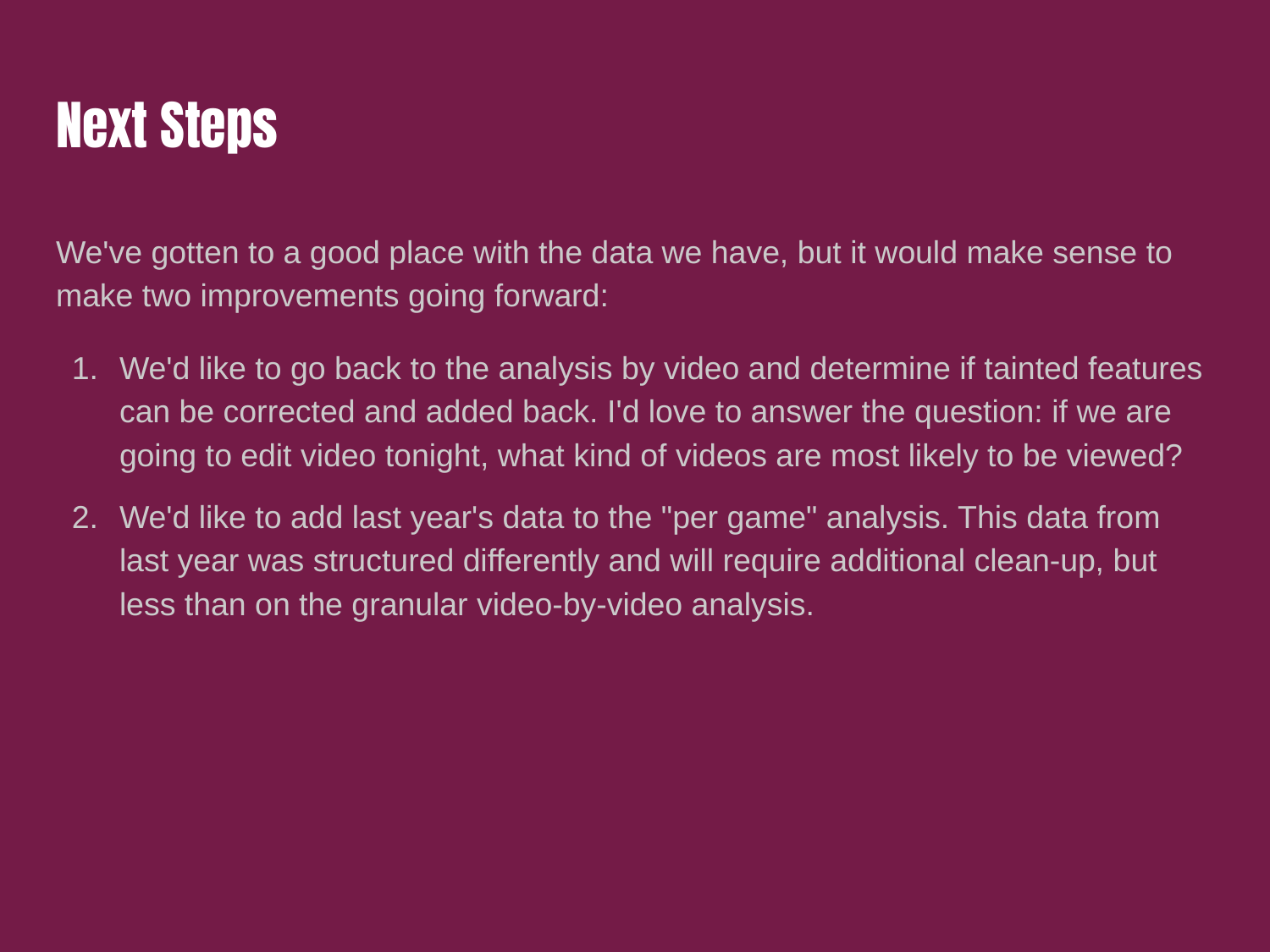

# Next Steps
We've gotten to a good place with the data we have, but it would make sense to make two improvements going forward:
We'd like to go back to the analysis by video and determine if tainted features can be corrected and added back. I'd love to answer the question: if we are going to edit video tonight, what kind of videos are most likely to be viewed?
We'd like to add last year's data to the "per game" analysis. This data from last year was structured differently and will require additional clean-up, but less than on the granular video-by-video analysis.